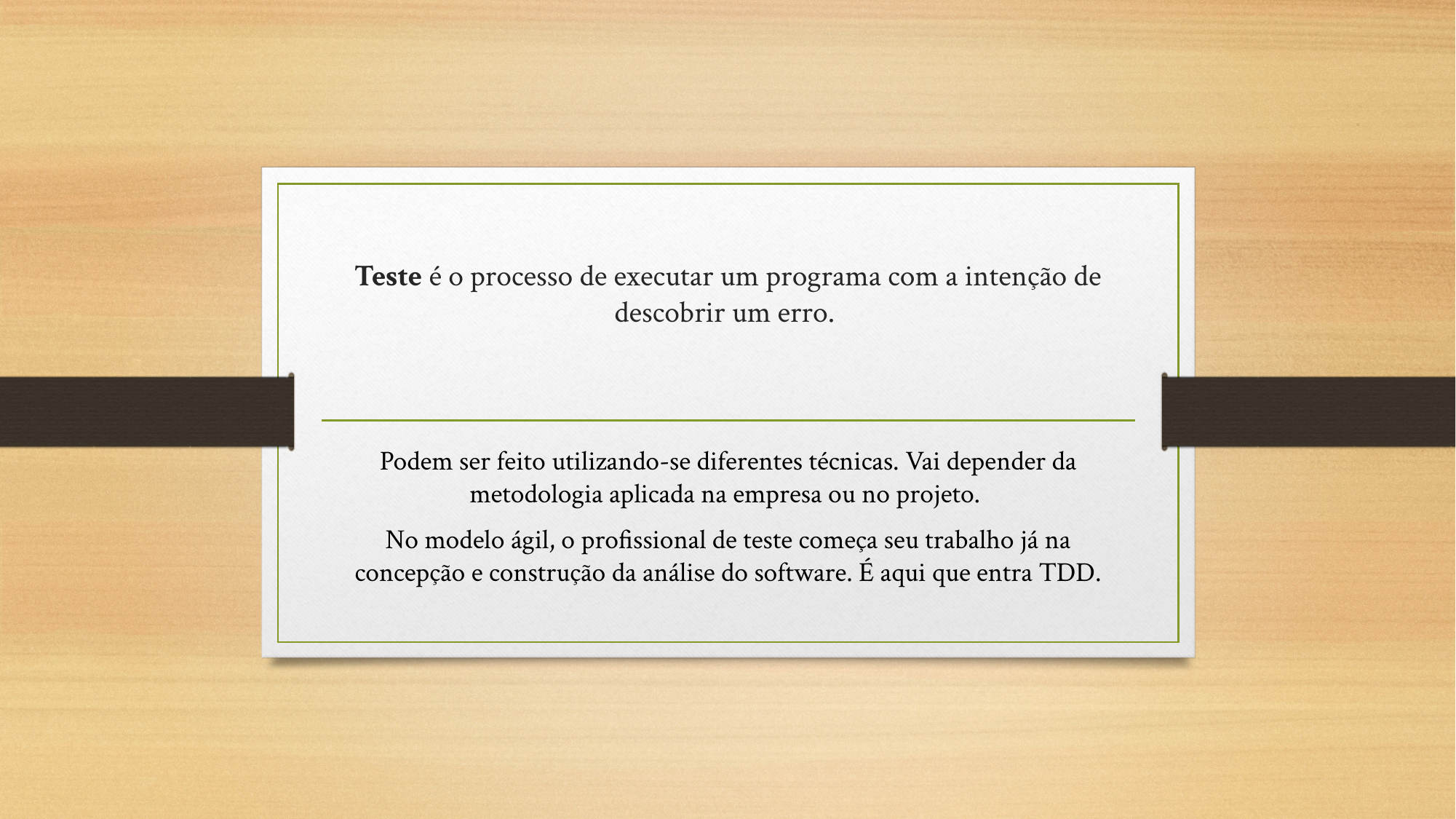

# Teste é o processo de executar um programa com a intenção de descobrir um erro.
Podem ser feito utilizando-se diferentes técnicas. Vai depender da metodologia aplicada na empresa ou no projeto.
No modelo ágil, o profissional de teste começa seu trabalho já na concepção e construção da análise do software. É aqui que entra TDD.